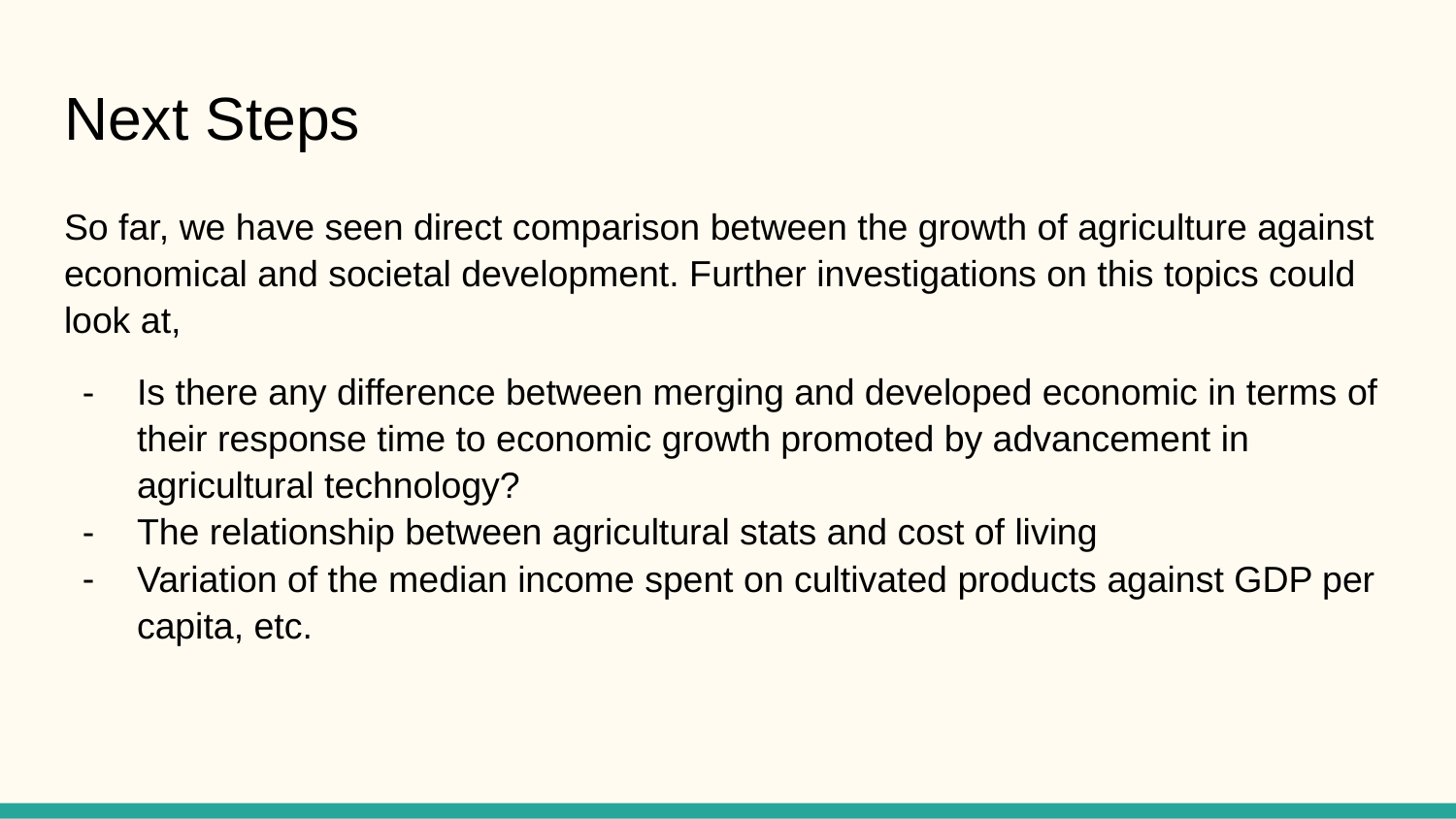

# Next Steps
So far, we have seen direct comparison between the growth of agriculture against economical and societal development. Further investigations on this topics could look at,
Is there any difference between merging and developed economic in terms of their response time to economic growth promoted by advancement in agricultural technology?
The relationship between agricultural stats and cost of living
Variation of the median income spent on cultivated products against GDP per capita, etc.